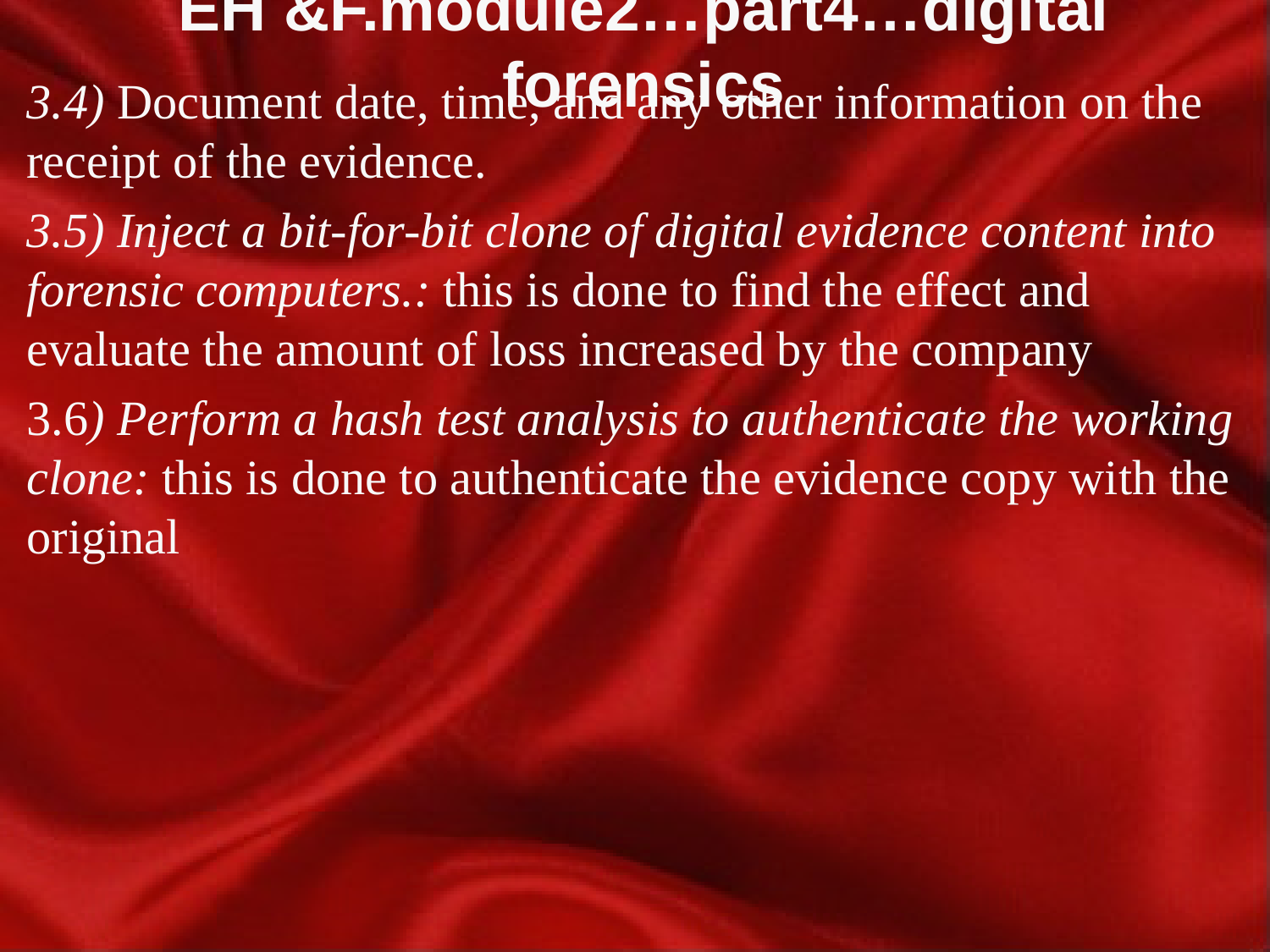

# EH &F.module2…part4…digital forensics
3.4) Document date, time, and any other information on the receipt of the evidence.
3.5) Inject a bit-for-bit clone of digital evidence content into forensic computers.: this is done to find the effect and evaluate the amount of loss increased by the company
3.6) Perform a hash test analysis to authenticate the working clone: this is done to authenticate the evidence copy with the original